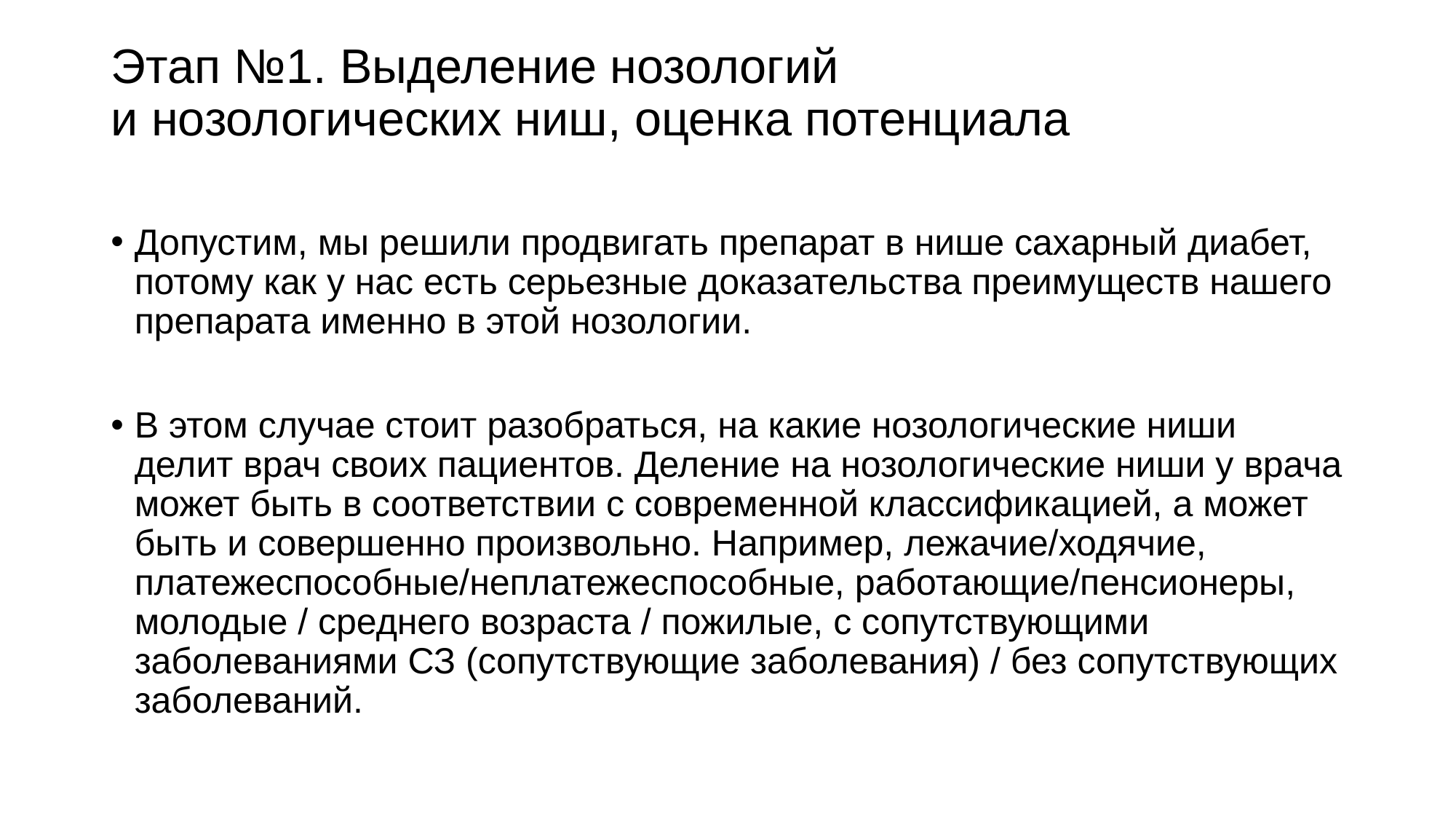

# Этап №1. Выделение нозологий и нозологических ниш, оценка потенциала
Допустим, мы решили продвигать препарат в нише сахарный диабет, потому как у нас есть серьезные доказательства преимуществ нашего препарата именно в этой нозологии.

В этом случае стоит разобраться, на какие нозологические ниши делит врач своих пациентов. Деление на нозологические ниши у врача может быть в соответствии с современной классификацией, а может быть и совершенно произвольно. Например, лежачие/ходячие, платежеспособные/неплатежеспособные, работающие/пенсионеры, молодые / среднего возраста / пожилые, с сопутствующими заболеваниями СЗ (сопутствующие заболевания) / без сопутствующих заболеваний.